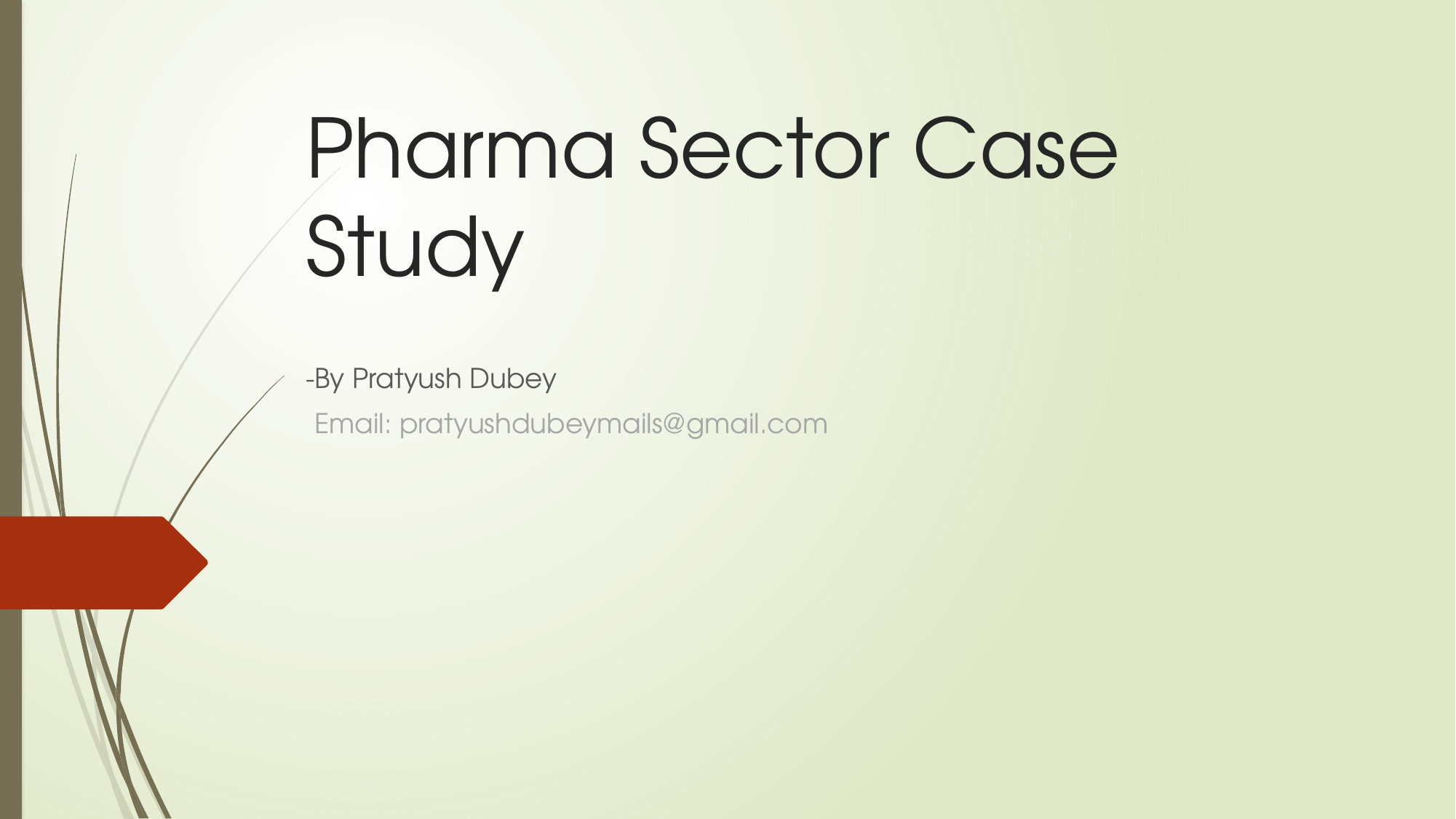

# Pharma Sector Case Study
-By Pratyush Dubey
Email: pratyushdubeymails@gmail.com